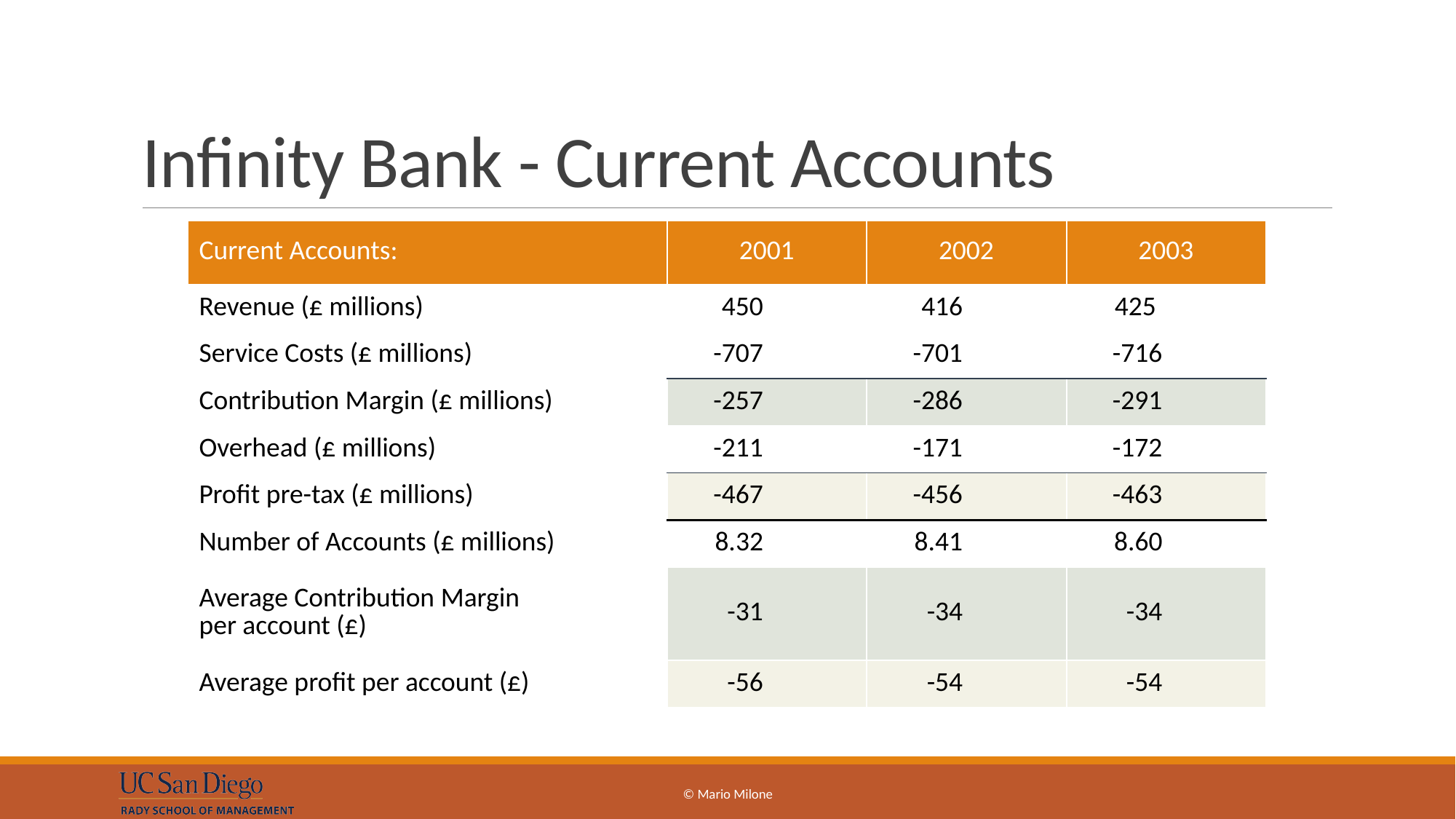

# Infinity Bank - Current Accounts
| Current Accounts: | 2001 | 2002 | 2003 |
| --- | --- | --- | --- |
| Revenue (£ millions) | 450 | 416 | 425 |
| Service Costs (£ millions) | -707 | -701 | -716 |
| Contribution Margin (£ millions) | -257 | -286 | -291 |
| Overhead (£ millions) | -211 | -171 | -172 |
| Profit pre-tax (£ millions) | -467 | -456 | -463 |
| Number of Accounts (£ millions) | 8.32 | 8.41 | 8.60 |
| Average Contribution Margin per account (£) | -31 | -34 | -34 |
| Average profit per account (£) | -56 | -54 | -54 |
© Mario Milone
44